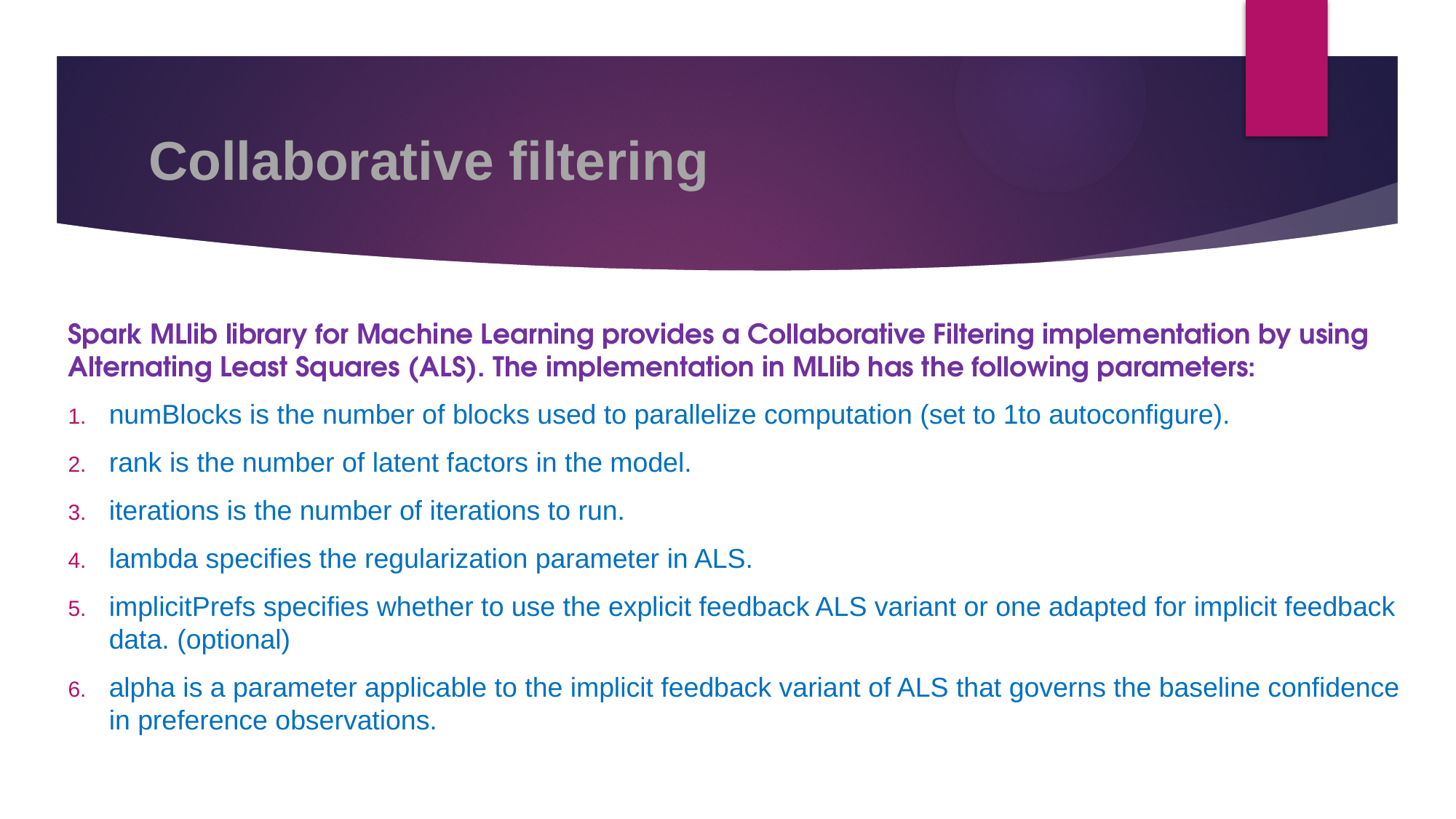

# Collaborative filtering
Spark MLlib library for Machine Learning provides a Collaborative Filtering implementation by using Alternating Least Squares (ALS). The implementation in MLlib has the following parameters:
numBlocks is the number of blocks used to parallelize computation (set to 1to autoconfigure).
rank is the number of latent factors in the model.
iterations is the number of iterations to run.
lambda specifies the regularization parameter in ALS.
implicitPrefs specifies whether to use the explicit feedback ALS variant or one adapted for implicit feedback data. (optional)
alpha is a parameter applicable to the implicit feedback variant of ALS that governs the baseline confidence in preference observations.